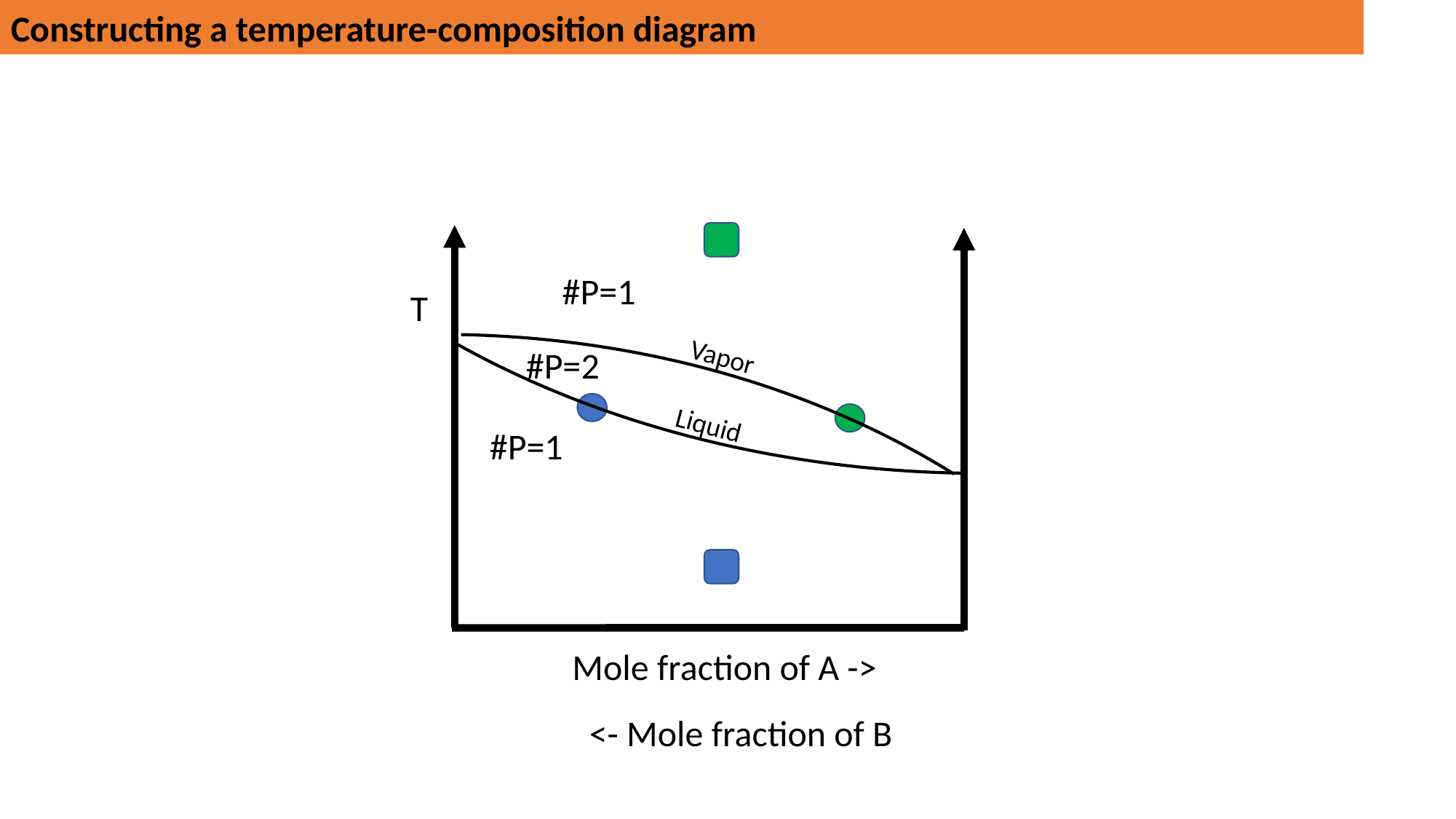

Constructing a temperature-composition diagram

Mole fraction of A ->
<- Mole fraction of B
T

#P=1
Vapor
#P=2
Liquid
#P=1